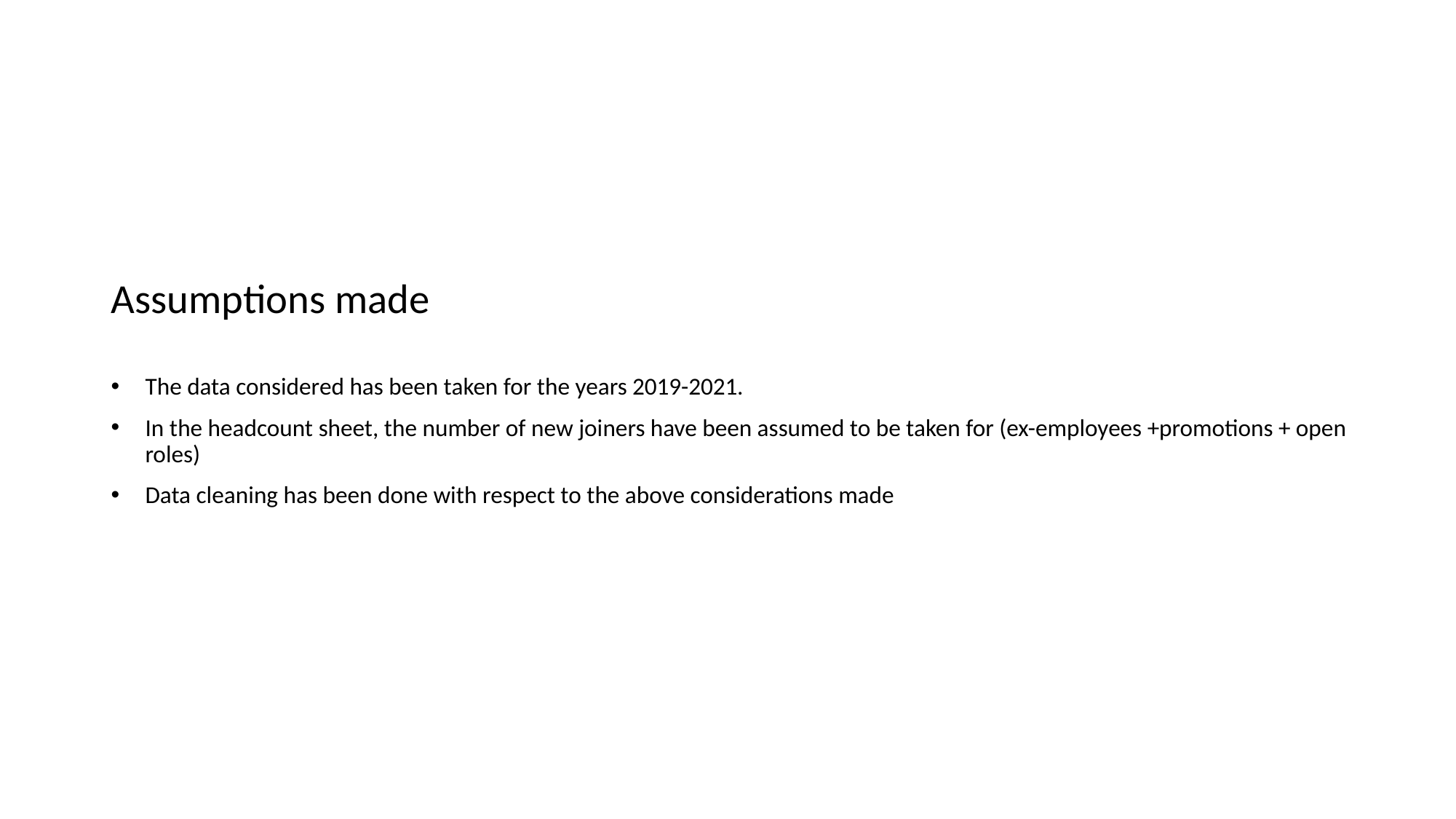

# Assumptions made
The data considered has been taken for the years 2019-2021.
In the headcount sheet, the number of new joiners have been assumed to be taken for (ex-employees +promotions + open roles)
Data cleaning has been done with respect to the above considerations made